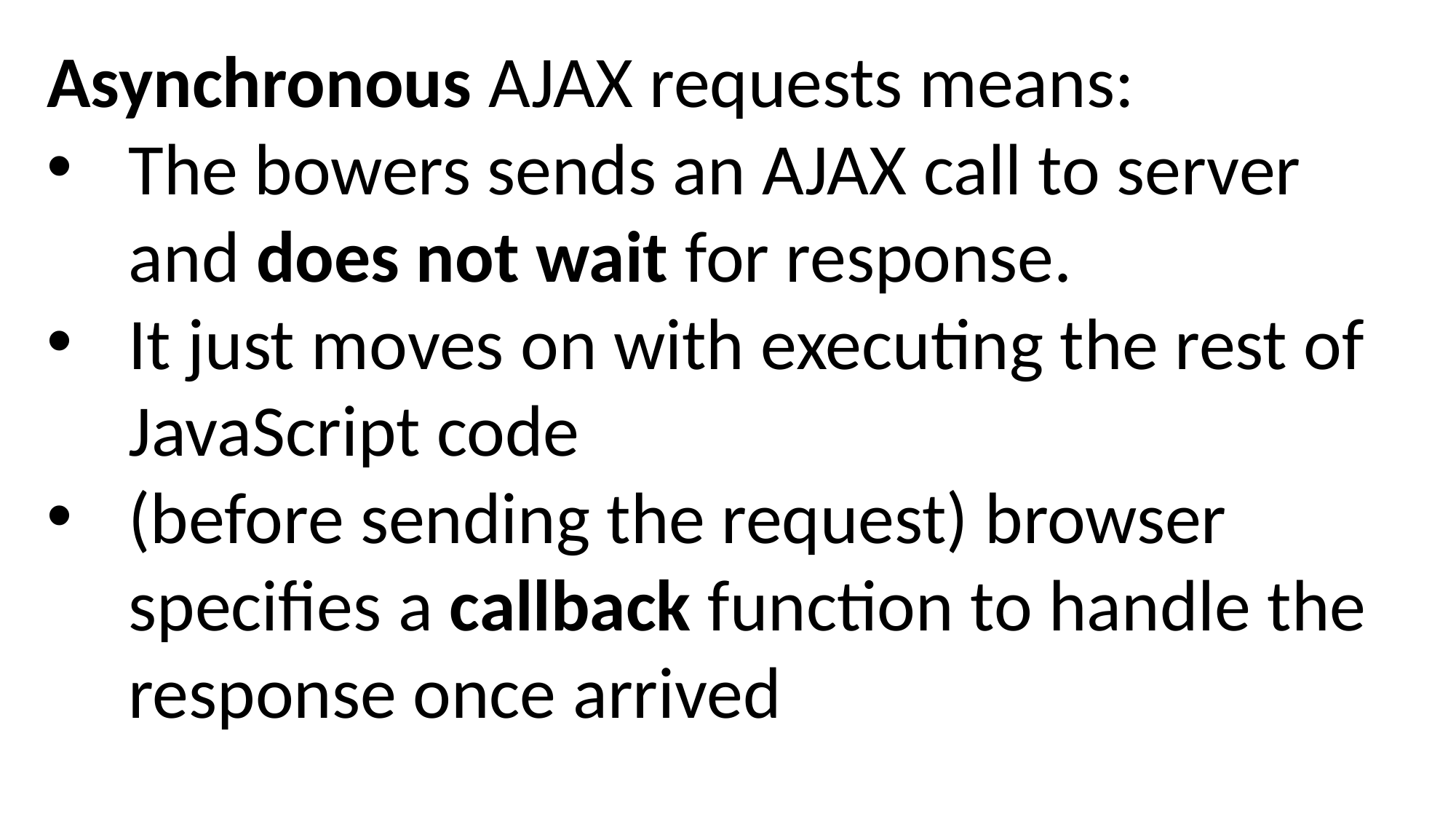

Asynchronous AJAX requests means:
The bowers sends an AJAX call to server and does not wait for response.
It just moves on with executing the rest of JavaScript code
(before sending the request) browser specifies a callback function to handle the response once arrived